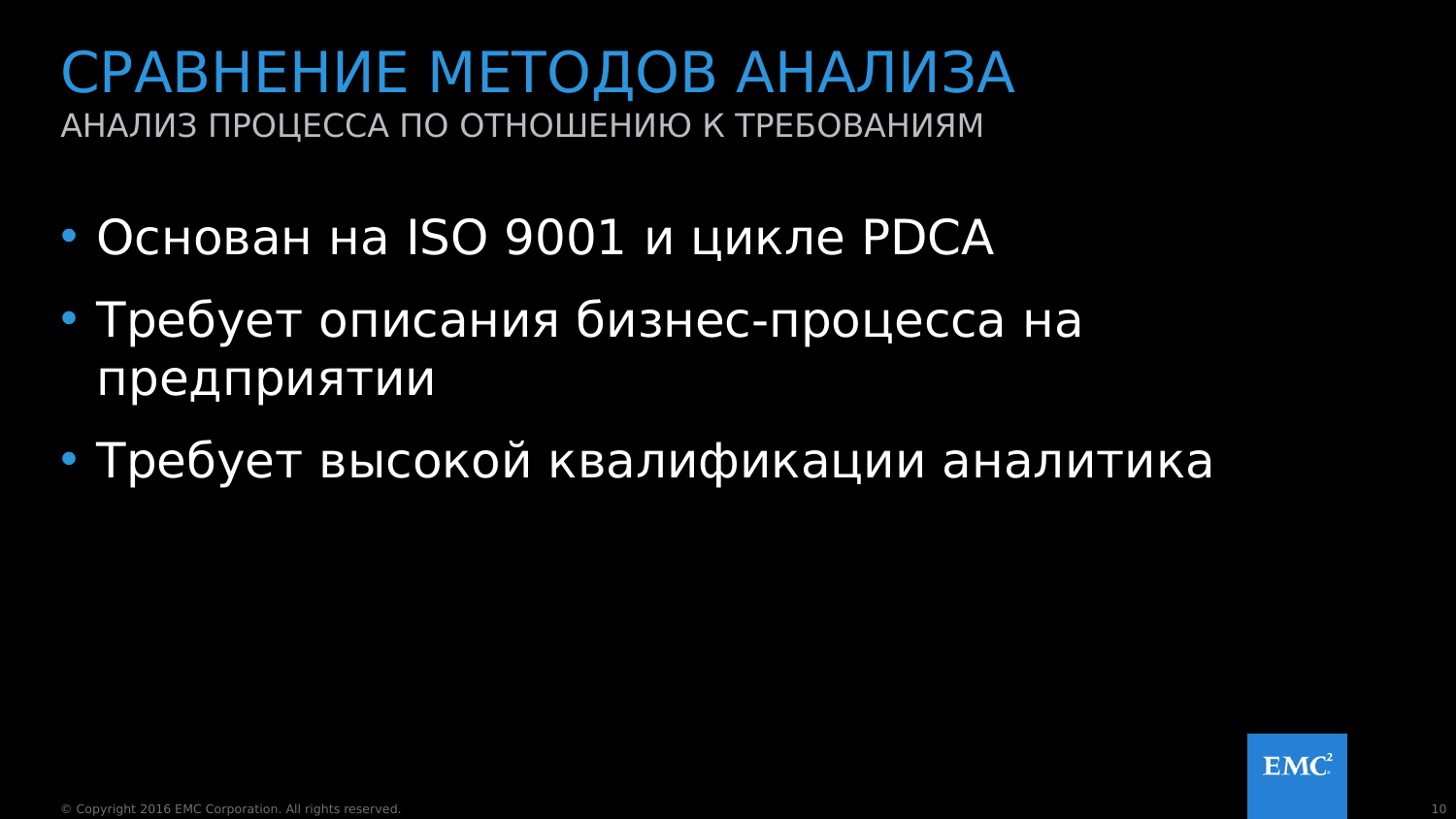

# Сравнение методов анализа
АНАЛИЗ процесса по отношению к требованиям
Основан на ISO 9001 и цикле PDCA
Требует описания бизнес-процесса на предприятии
Требует высокой квалификации аналитика